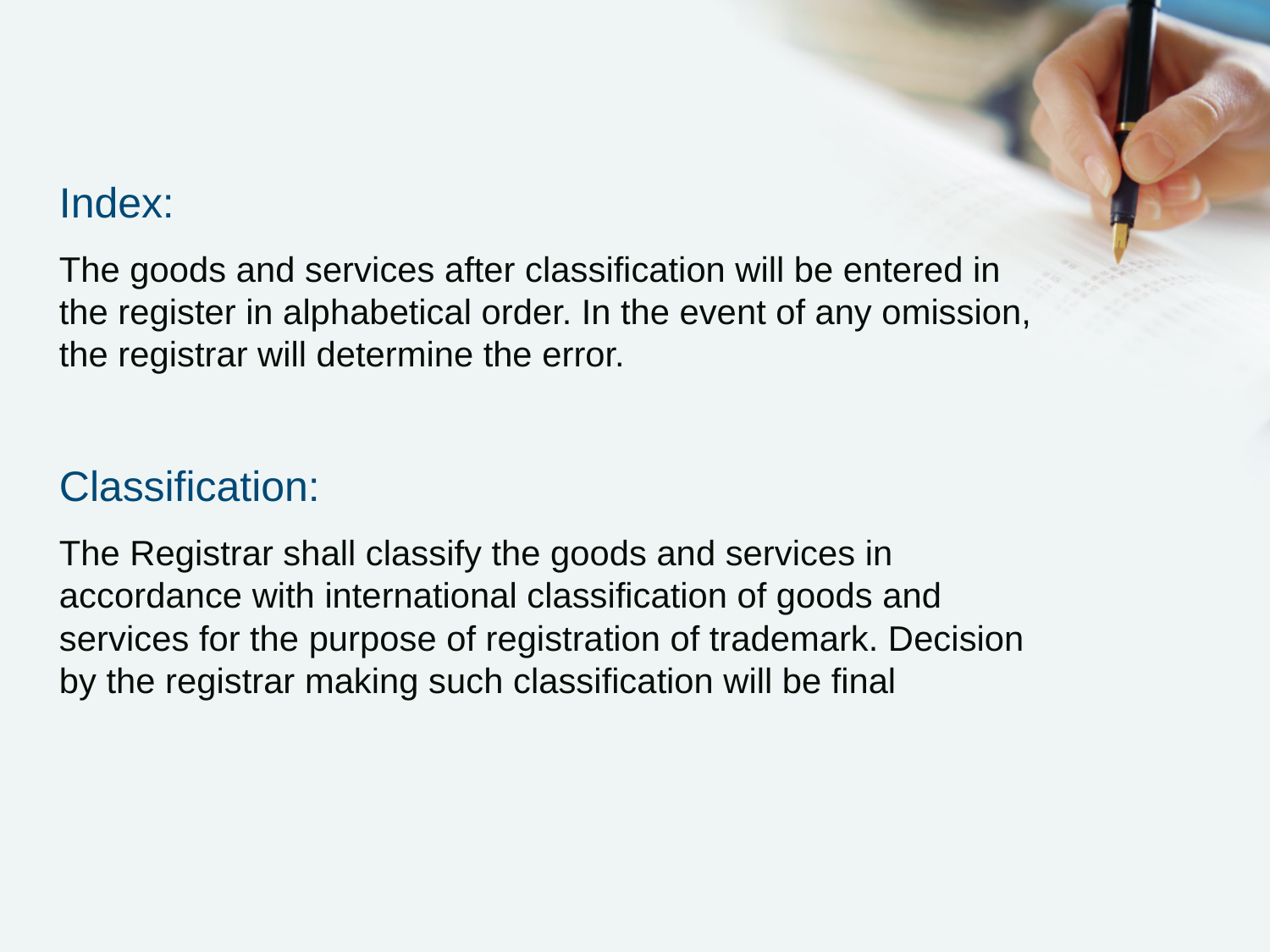

Index:
The goods and services after classification will be entered in the register in alphabetical order. In the event of any omission, the registrar will determine the error.

Classification:
The Registrar shall classify the goods and services in accordance with international classification of goods and services for the purpose of registration of trademark. Decision by the registrar making such classification will be final